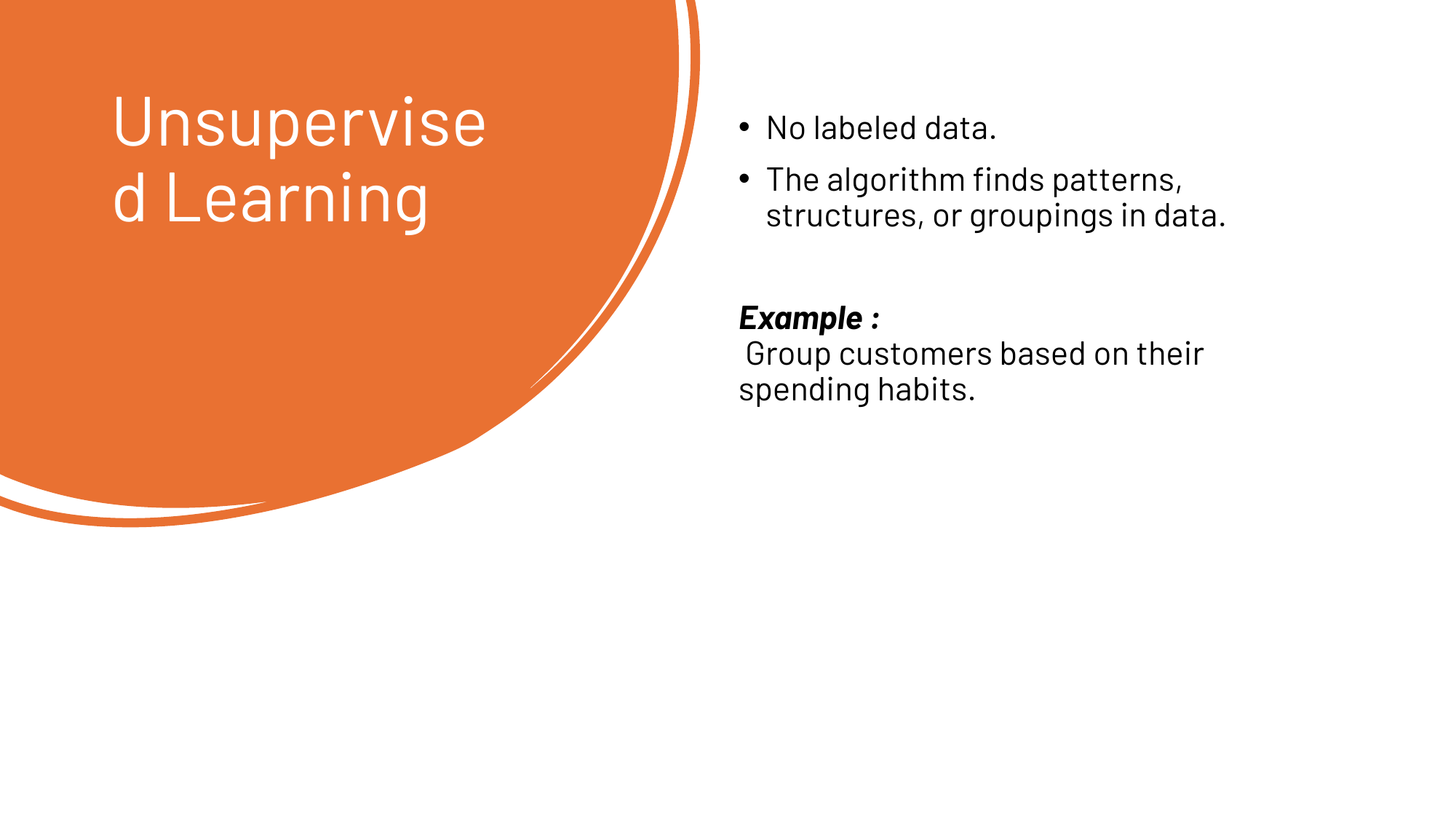

# Unsupervised Learning
No labeled data.
The algorithm finds patterns, structures, or groupings in data.

Example :
 Group customers based on their spending habits.